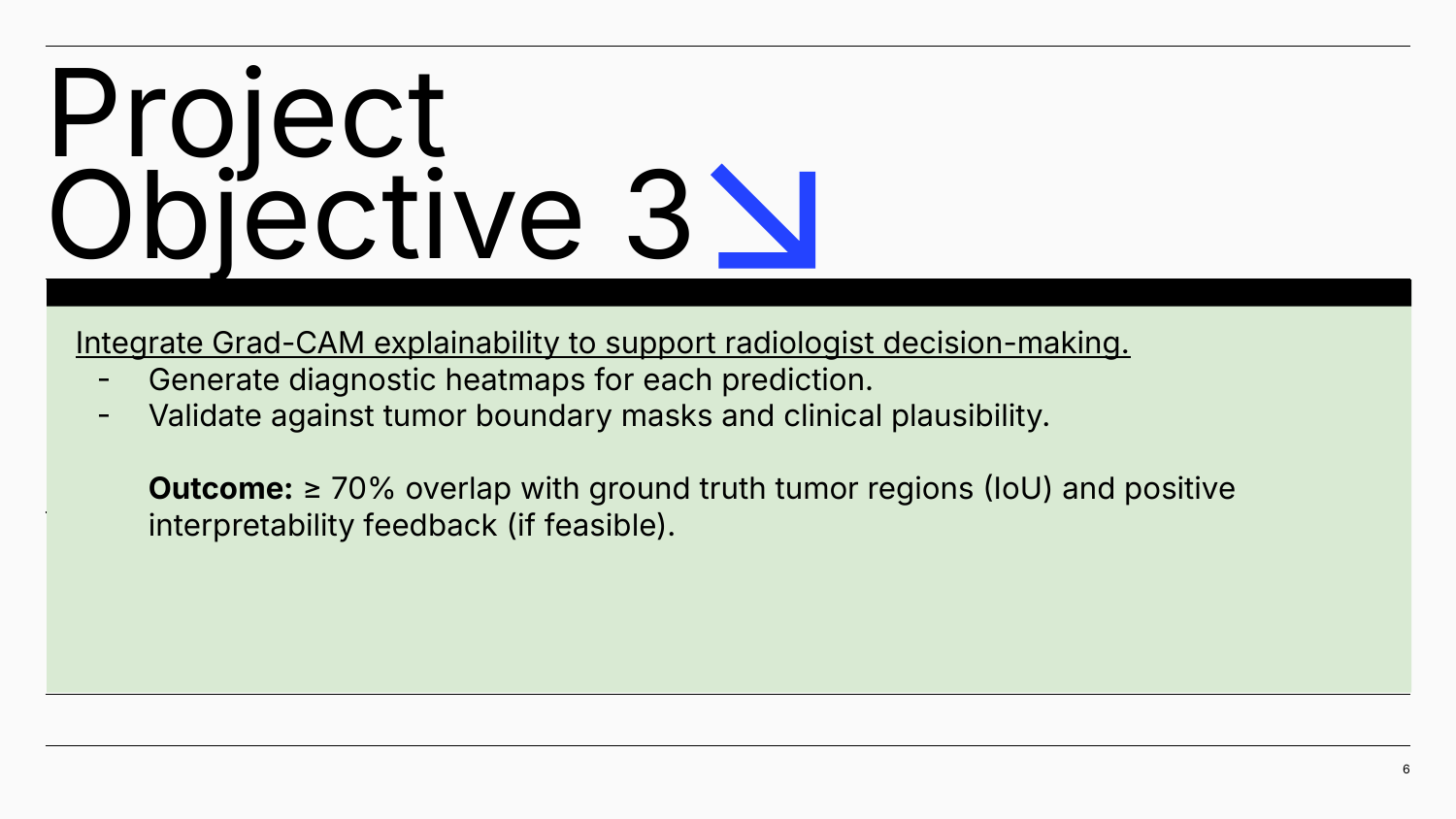

# Project Objective 3

Integrate Grad-CAM explainability to support radiologist decision-making.
Generate diagnostic heatmaps for each prediction.
Validate against tumor boundary masks and clinical plausibility.

Outcome: ≥ 70% overlap with ground truth tumor regions (IoU) and positive
interpretability feedback (if feasible).

6